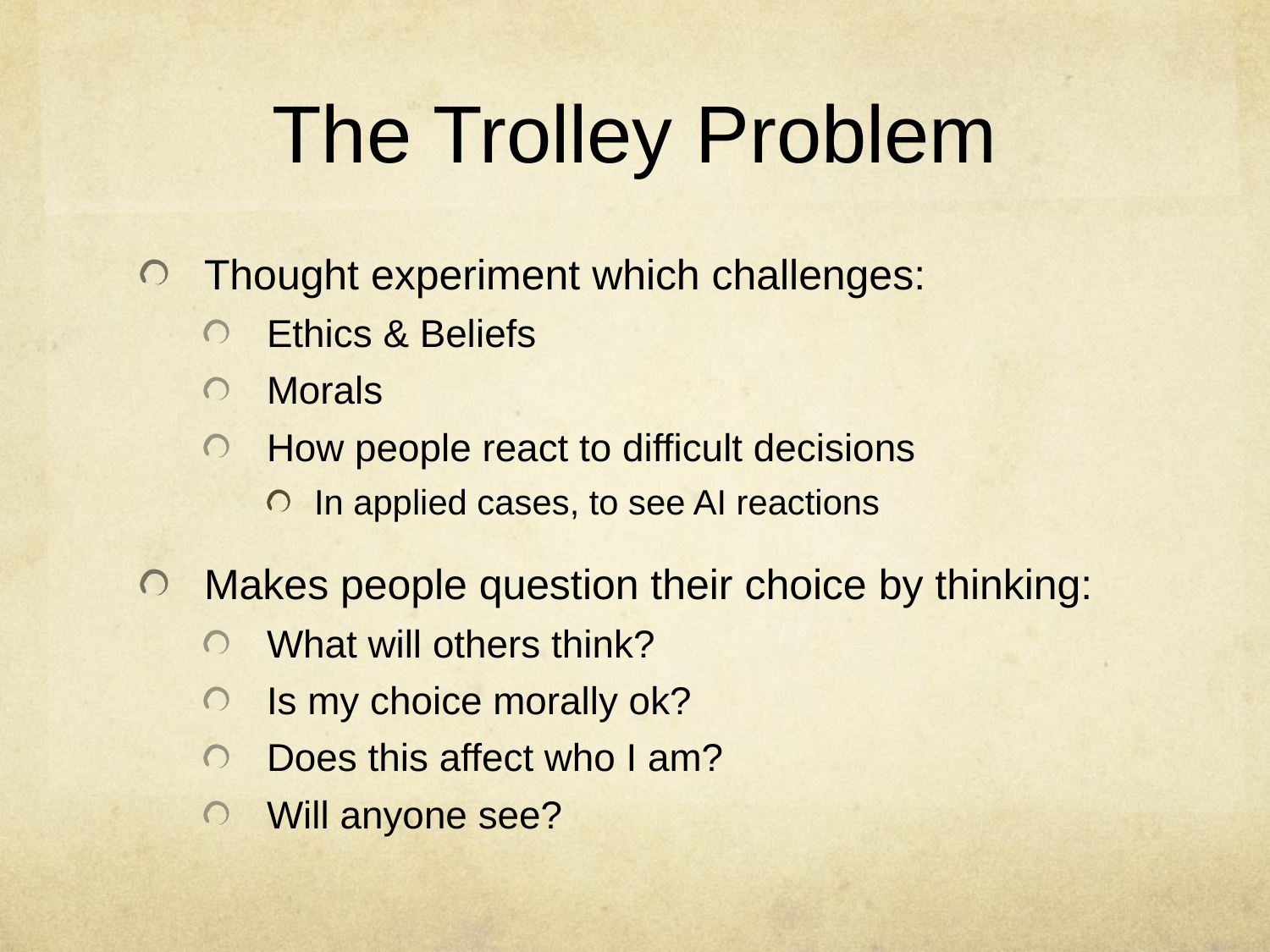

# The Trolley Problem
Thought experiment which challenges:
Ethics & Beliefs
Morals
How people react to difficult decisions
In applied cases, to see AI reactions
Makes people question their choice by thinking:
What will others think?
Is my choice morally ok?
Does this affect who I am?
Will anyone see?